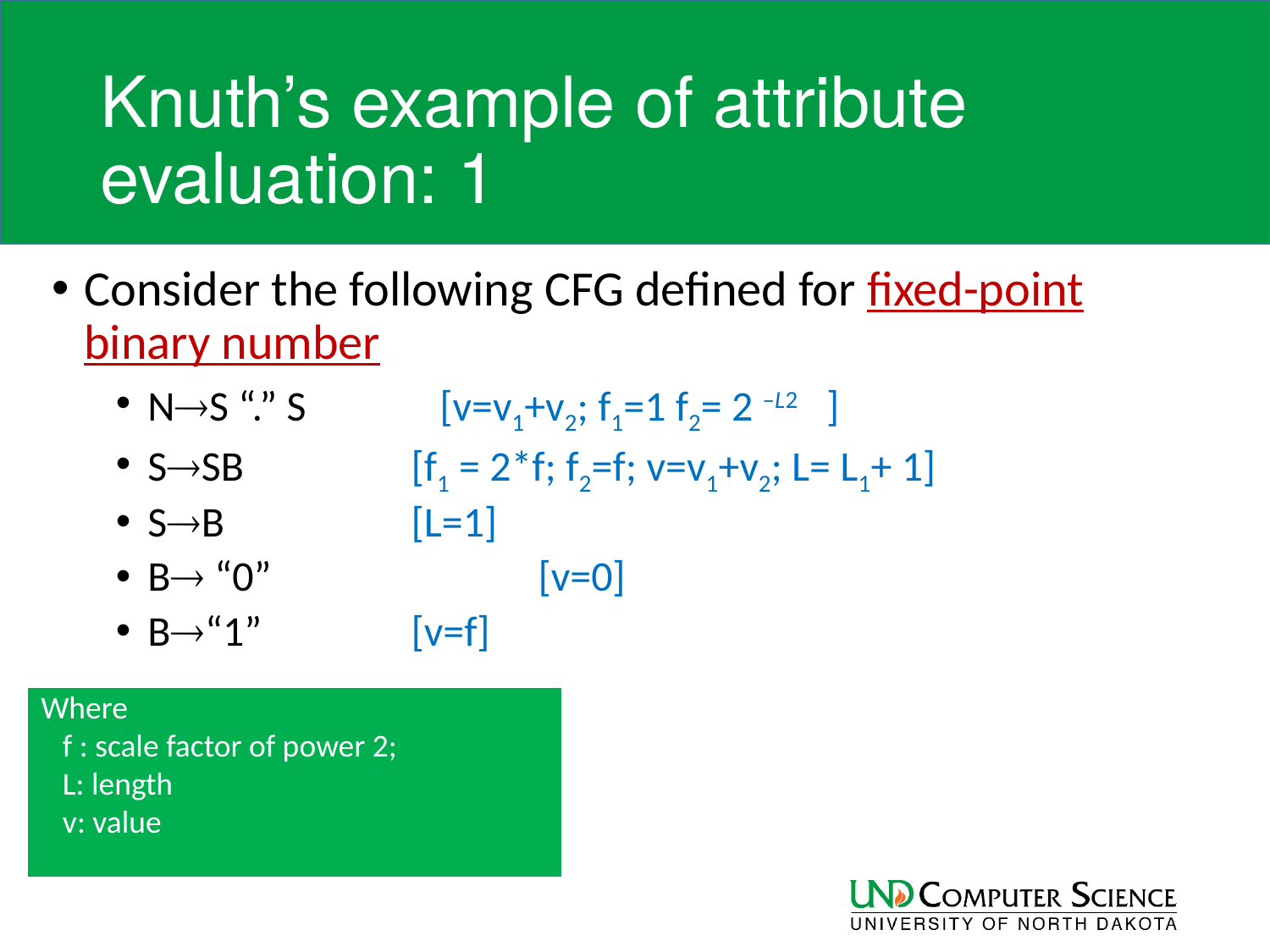

# Knuth’s example of attribute evaluation: 1
Consider the following CFG defined for fixed-point binary number
N→S “.” S              [v=v1+v2; f1=1 f2= 2 –L2   ]
S→SB		 [f1 = 2*f; f2=f; v=v1+v2; L= L1+ 1]
S→B		 [L=1]
B→ “0” 		 [v=0]
B→“1” 		 [v=f]

Where
   f : scale factor of power 2;
   L: length
   v: value